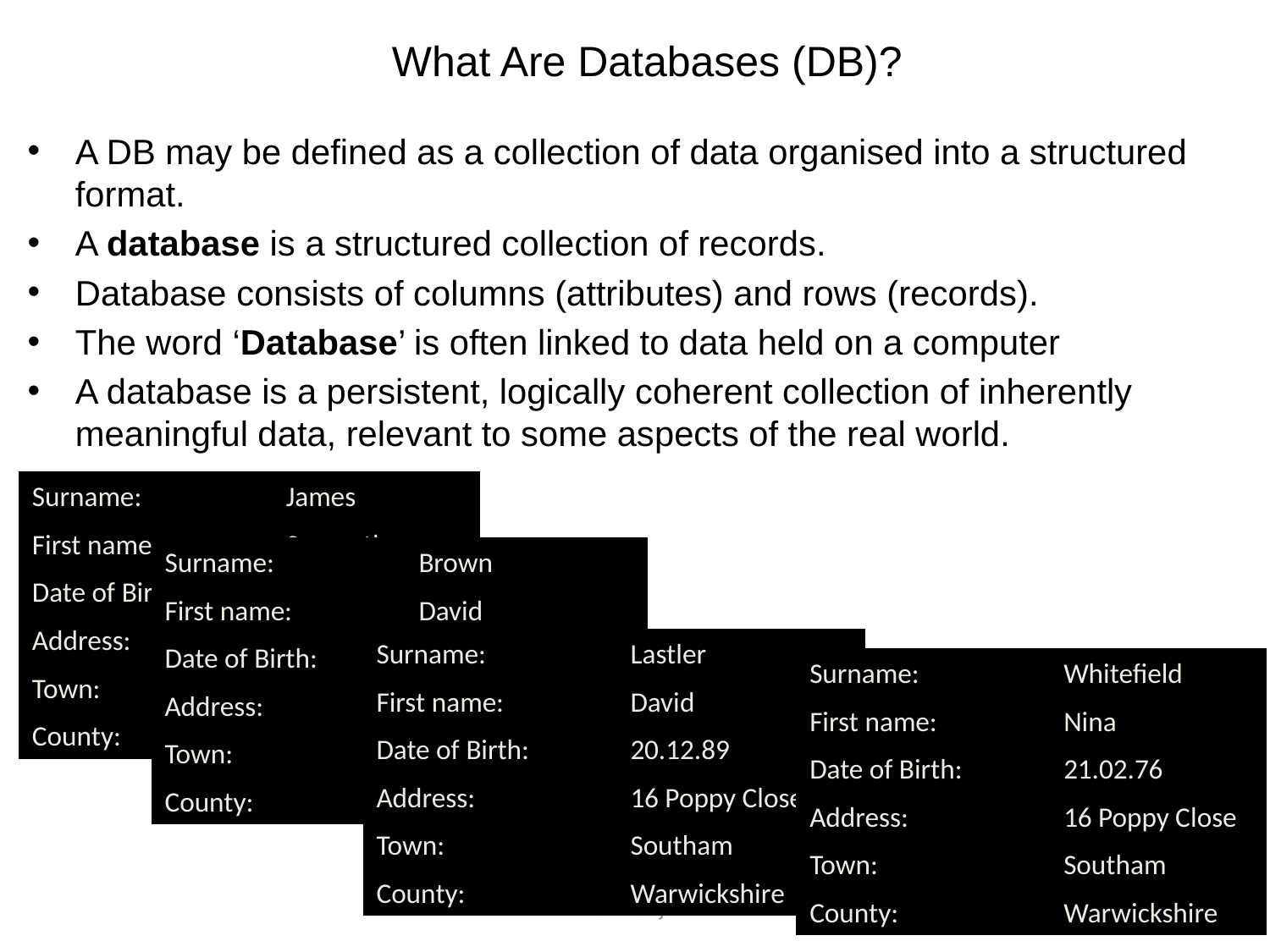

# What Are Databases (DB)?
A DB may be defined as a collection of data organised into a structured format.
A database is a structured collection of records.
Database consists of columns (attributes) and rows (records).
The word ‘Database’ is often linked to data held on a computer
A database is a persistent, logically coherent collection of inherently meaningful data, relevant to some aspects of the real world.
Surname:		James
First name:	Samantha
Date of Birth:	20.12.89
Address:		16 Poppy Close
Town:		Southam
County:		Warwickshire
Surname:		Brown
First name:	David
Date of Birth:	20.12.89
Address:		16 Poppy Close
Town:		Southam
County:		Warwickshire
Surname:		Lastler
First name:	David
Date of Birth:	20.12.89
Address:		16 Poppy Close
Town:		Southam
County:		Warwickshire
Surname:		Whitefield
First name:	Nina
Date of Birth:	21.02.76
Address:		16 Poppy Close
Town:		Southam
County:		Warwickshire
O. Elebiju